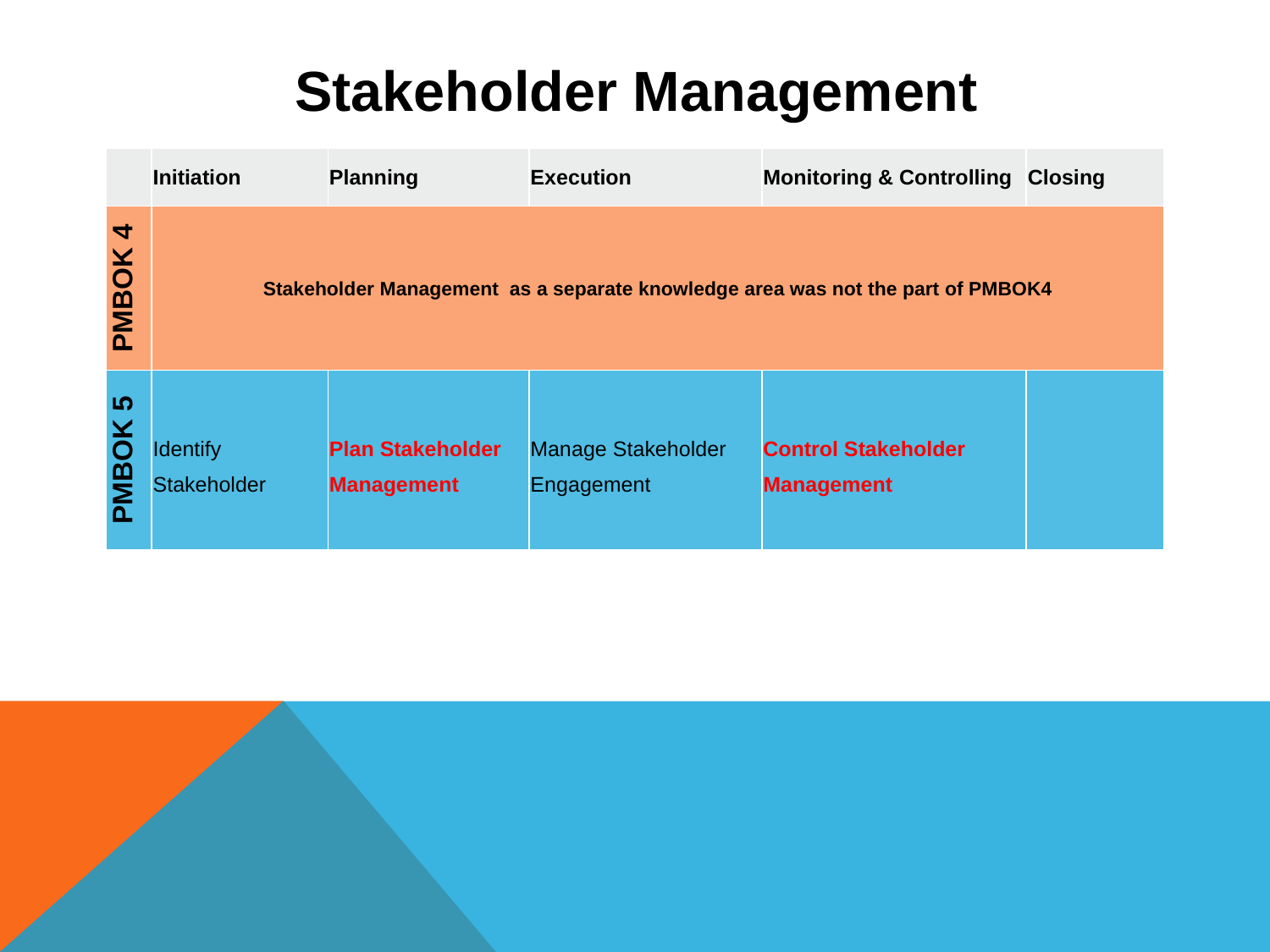

# Stakeholder Management
|  | Initiation | Planning | Execution | Monitoring & Controlling | Closing |
| --- | --- | --- | --- | --- | --- |
| PMBOK 4 | Stakeholder Management as a separate knowledge area was not the part of PMBOK4 |  |  |  |  |
| PMBOK 5 | Identify Stakeholder | Plan Stakeholder Management | Manage Stakeholder Engagement | Control Stakeholder Management |  |